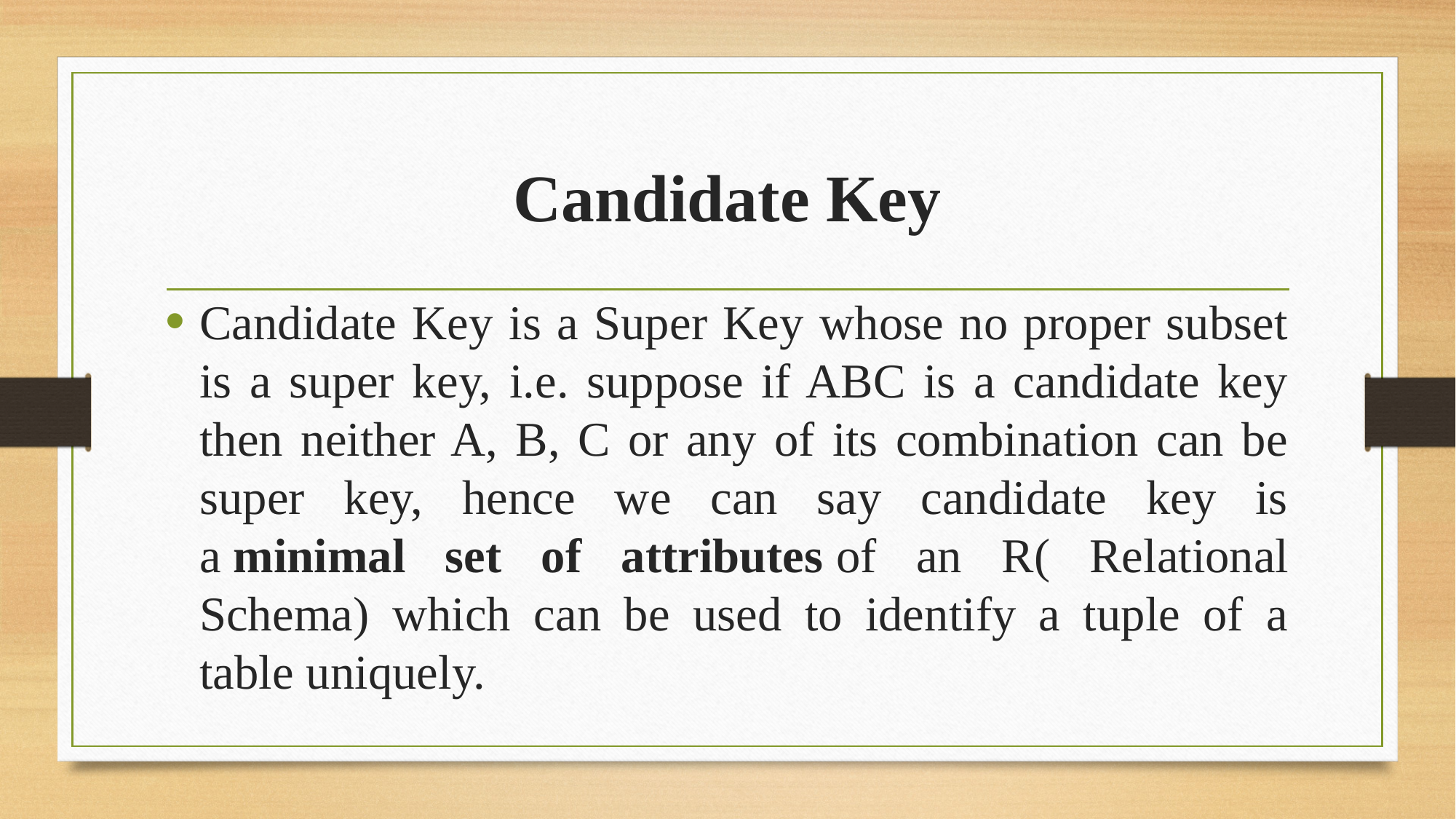

# Candidate Key
Candidate Key is a Super Key whose no proper subset is a super key, i.e. suppose if ABC is a candidate key then neither A, B, C or any of its combination can be super key, hence we can say candidate key is a minimal set of attributes of an R( Relational Schema) which can be used to identify a tuple of a table uniquely.